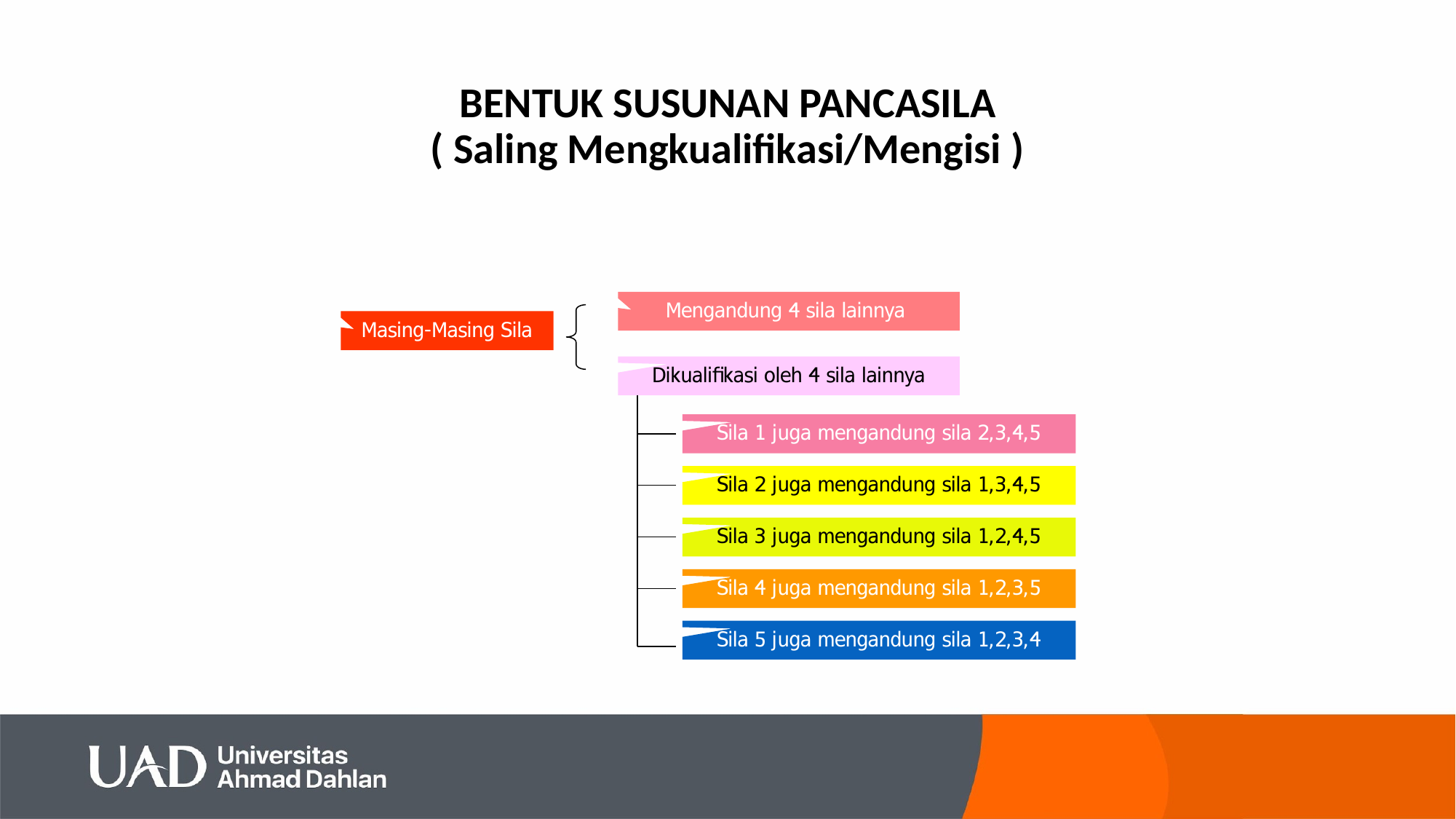

# BENTUK SUSUNAN PANCASILA ( Saling Mengkualifikasi/Mengisi )
Mengandung 4 sila lainnya

Masing-Masing Sila
Dikualifikasi oleh 4 sila lainnya
Sila 1 juga mengandung sila 2,3,4,5
Sila 2 juga mengandung sila 1,3,4,5
Sila 3 juga mengandung sila 1,2,4,5
Sila 4 juga mengandung sila 1,2,3,5
Sila 5 juga mengandung sila 1,2,3,4